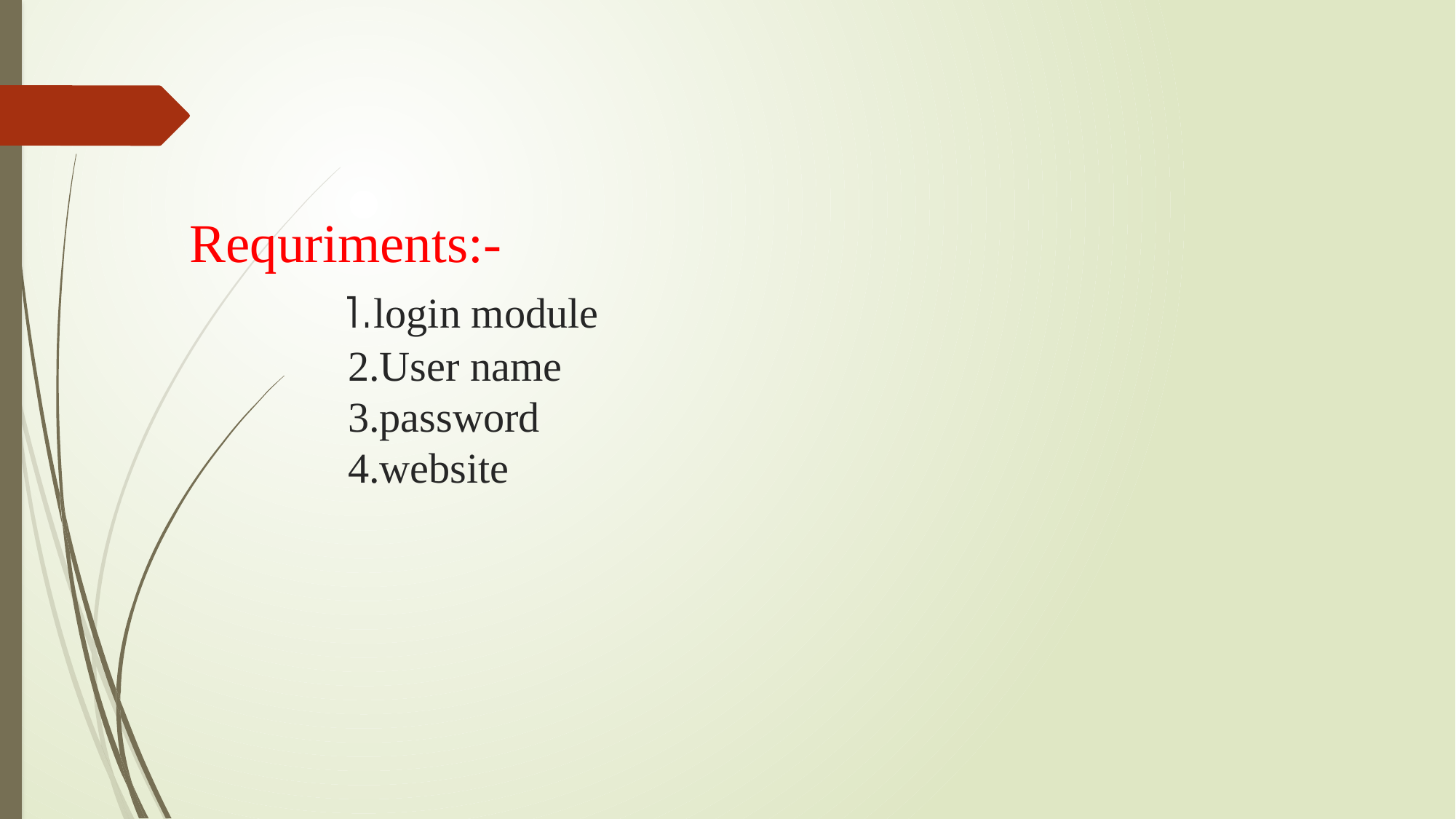

# Requriments:- 1.login module 2.User name 3.password 4.website